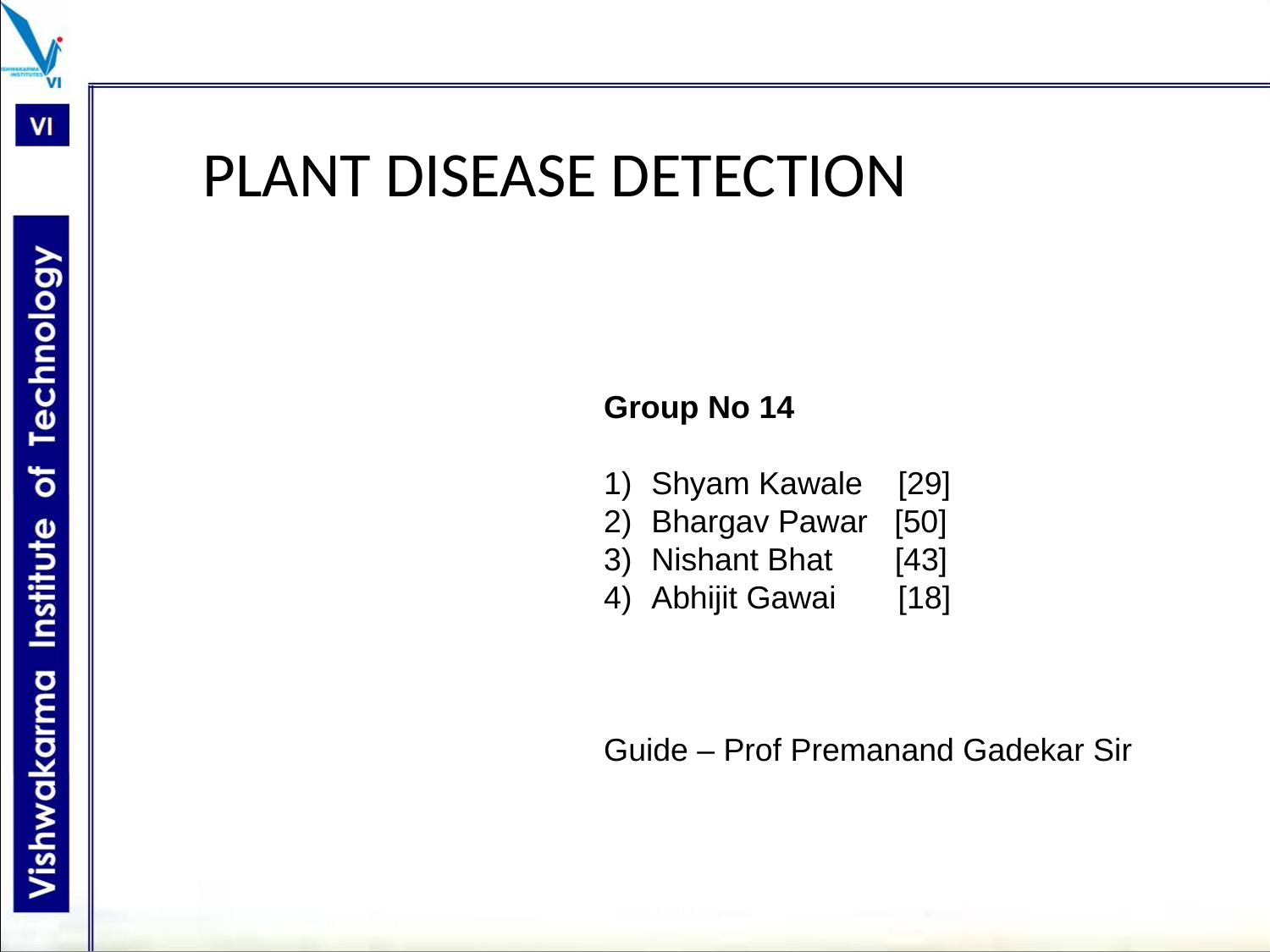

PLANT DISEASE DETECTION
Group No 14

Shyam Kawale    [29]
Bhargav Pawar   [50]
Nishant Bhat       [43]
Abhijit Gawai       [18]

Guide – Prof Premanand Gadekar Sir